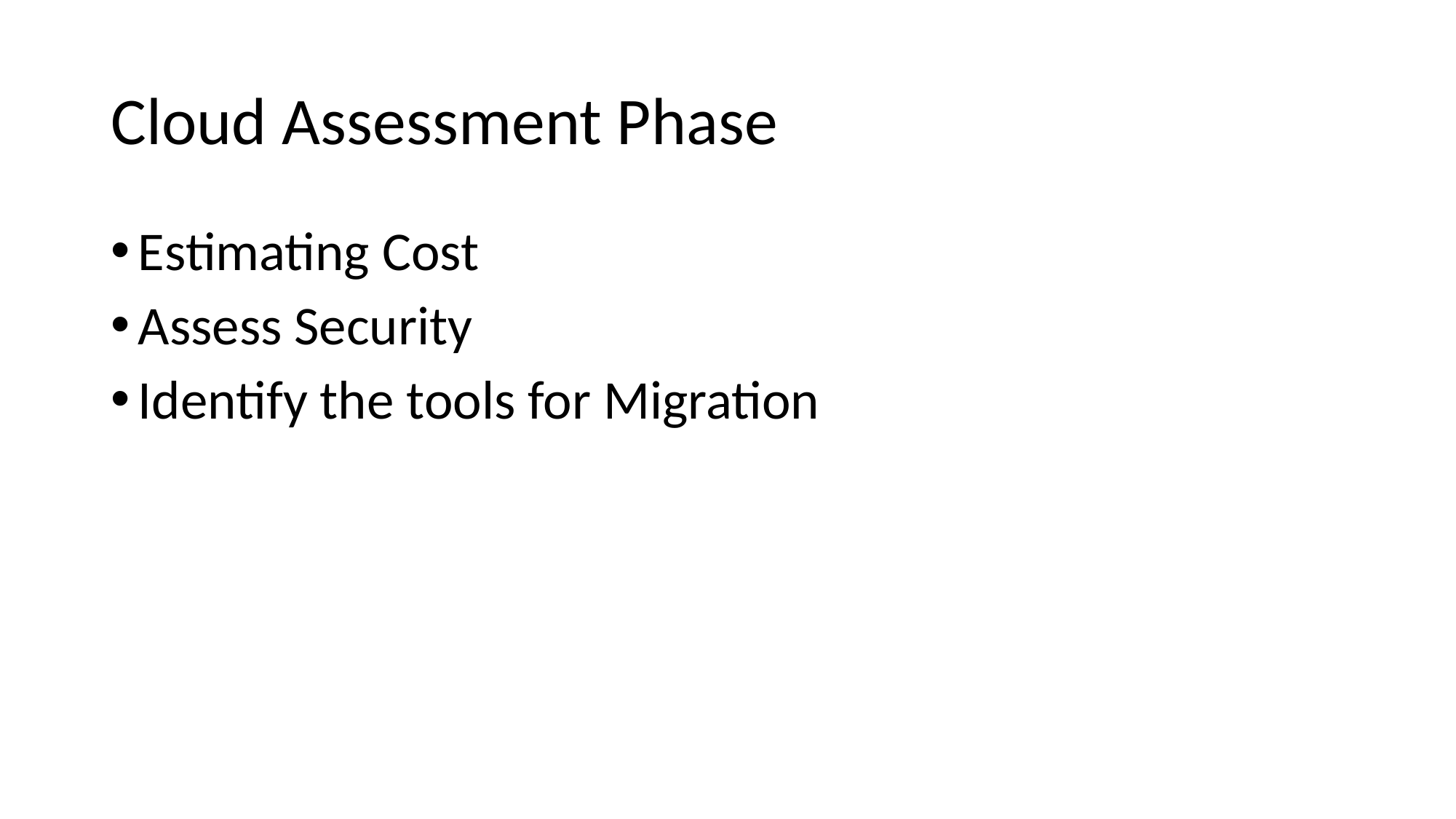

# Cloud Assessment Phase
Estimating Cost
Assess Security
Identify the tools for Migration